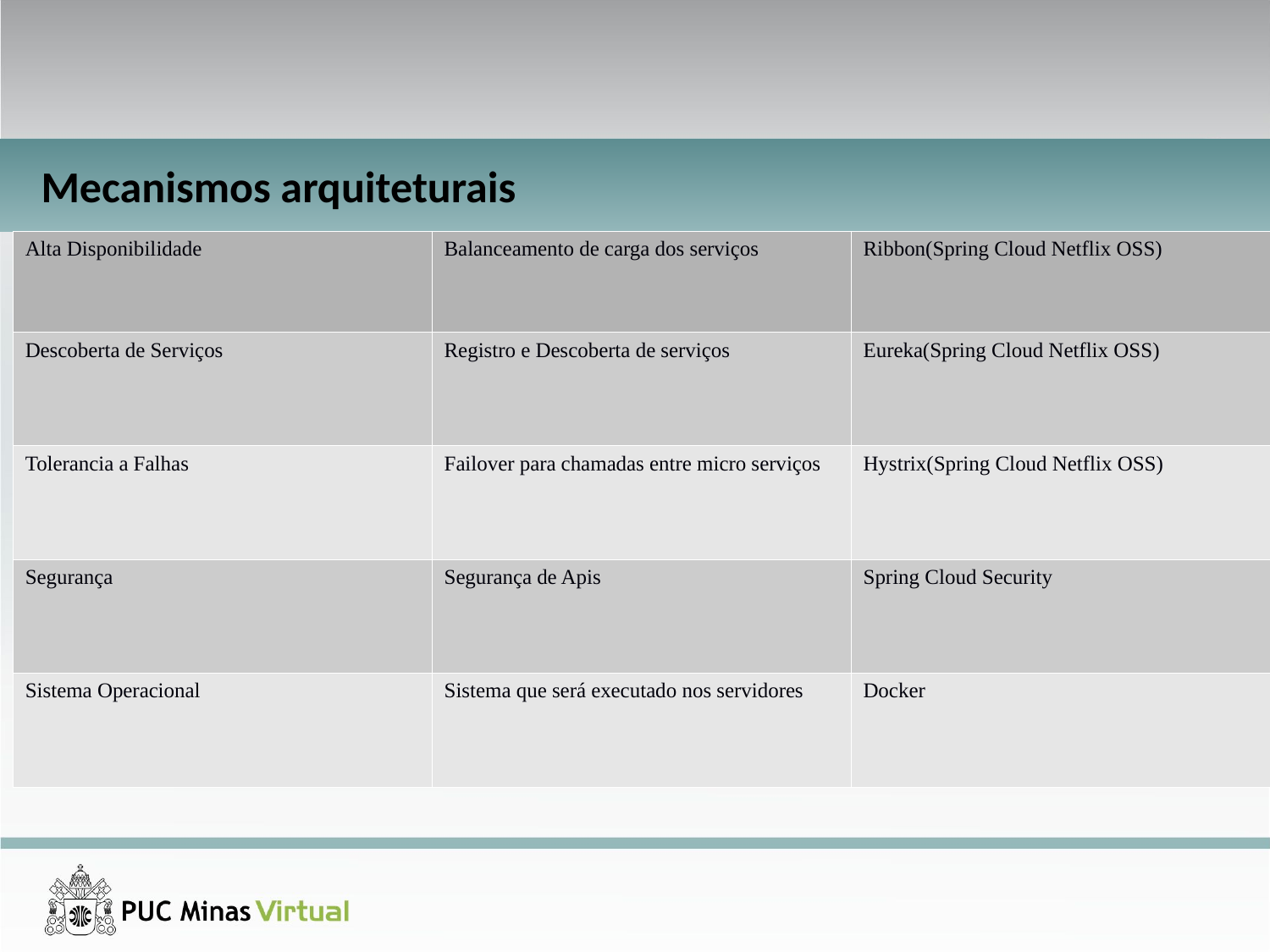

Sistema de DropShipping

Mecanismos arquiteturais
| Alta Disponibilidade | Balanceamento de carga dos serviços | Ribbon(Spring Cloud Netflix OSS) |
| --- | --- | --- |
| Descoberta de Serviços | Registro e Descoberta de serviços | Eureka(Spring Cloud Netflix OSS) |
| Tolerancia a Falhas | Failover para chamadas entre micro serviços | Hystrix(Spring Cloud Netflix OSS) |
| Segurança | Segurança de Apis | Spring Cloud Security |
| Sistema Operacional | Sistema que será executado nos servidores | Docker |